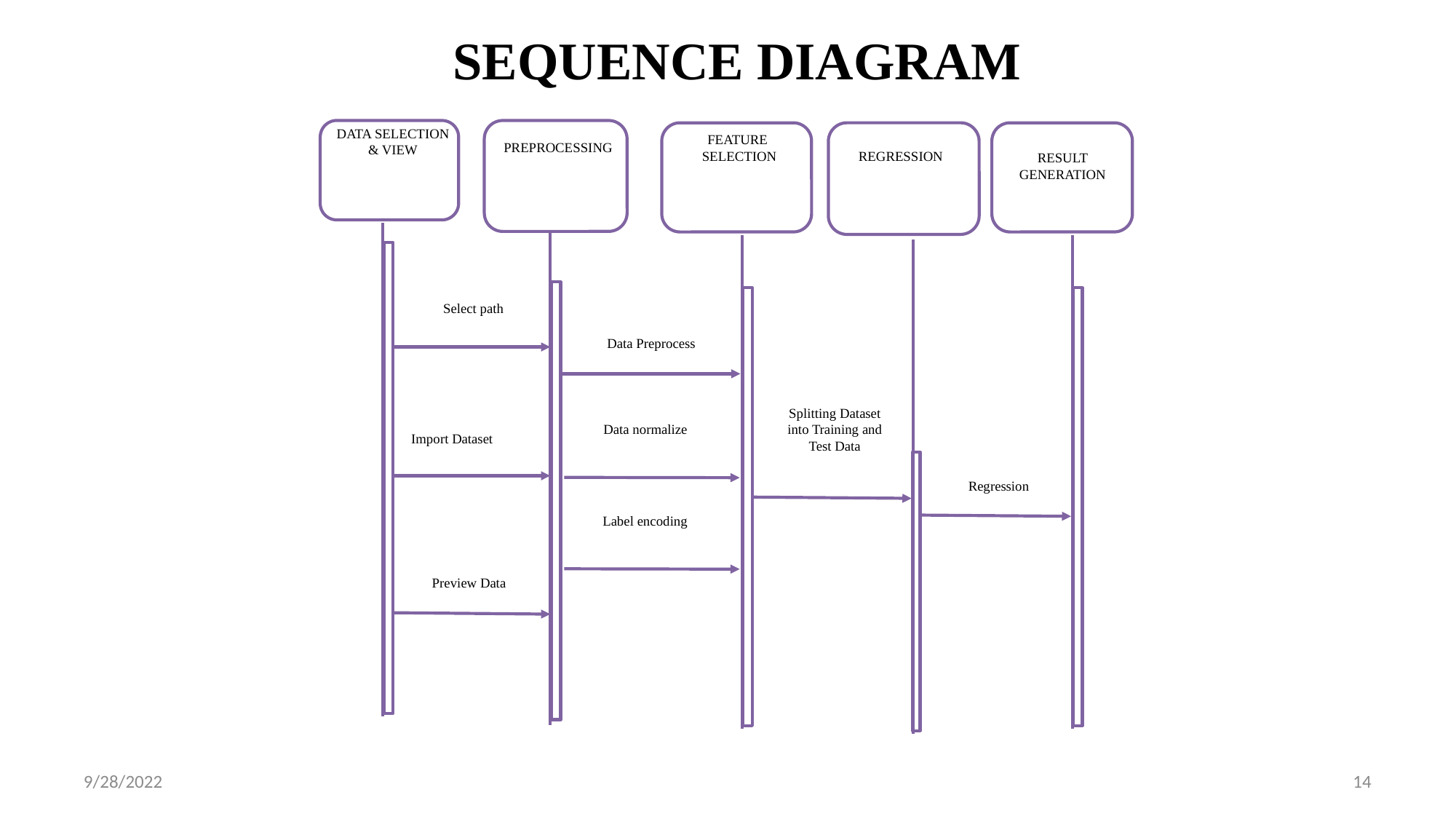

# SEQUENCE DIAGRAM

PREPROCESSING

DATA SELECTION & VIEW

FEATURE
SELECTION

RESULT GENERATION

REGRESSION

Select path
Data Preprocess
Splitting Dataset into Training and Test Data
Import Dataset
Regression
Label encoding
Preview Data
Data normalize
9/28/2022
14